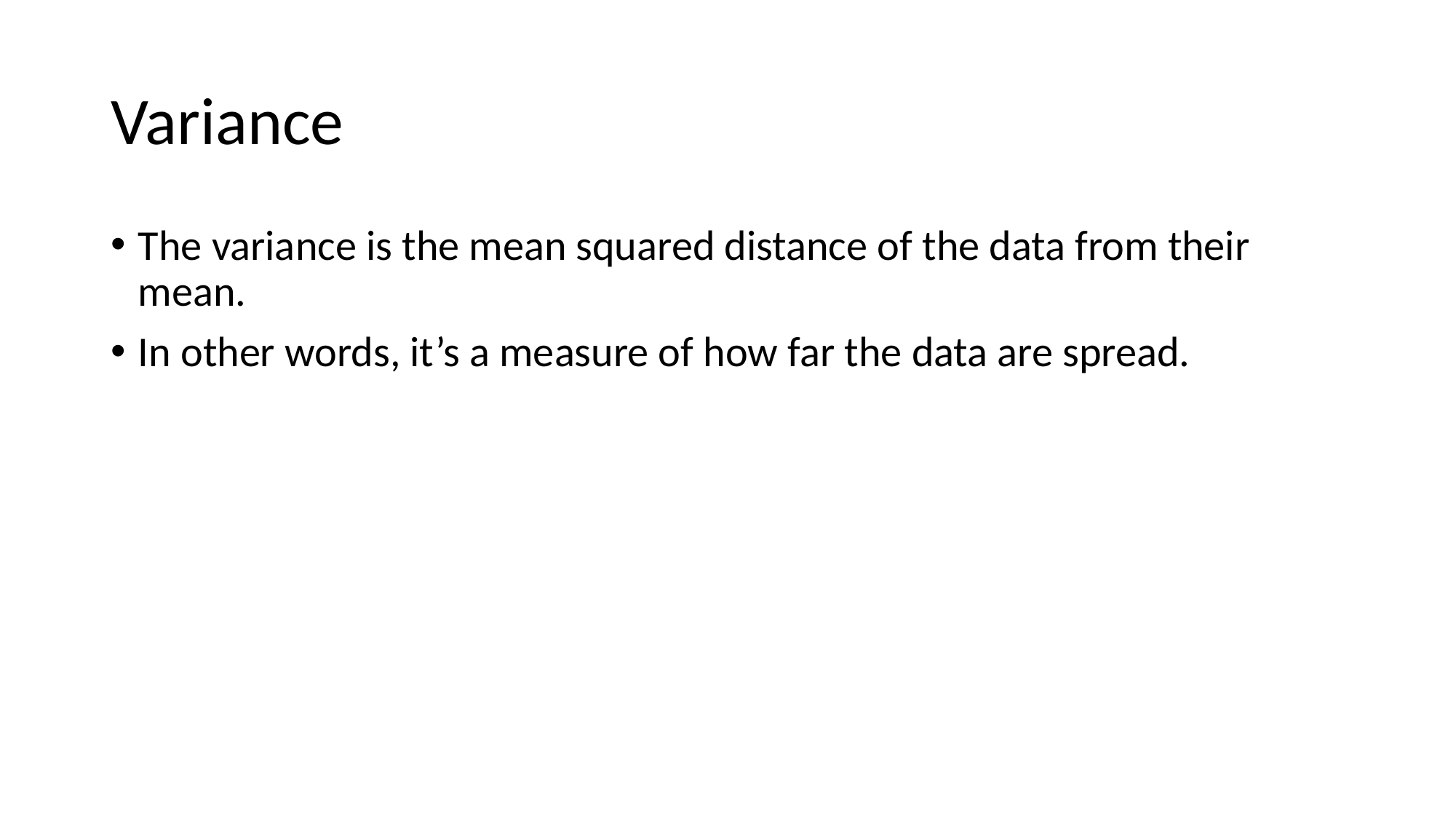

# Variance
The variance is the mean squared distance of the data from their mean.
In other words, it’s a measure of how far the data are spread.